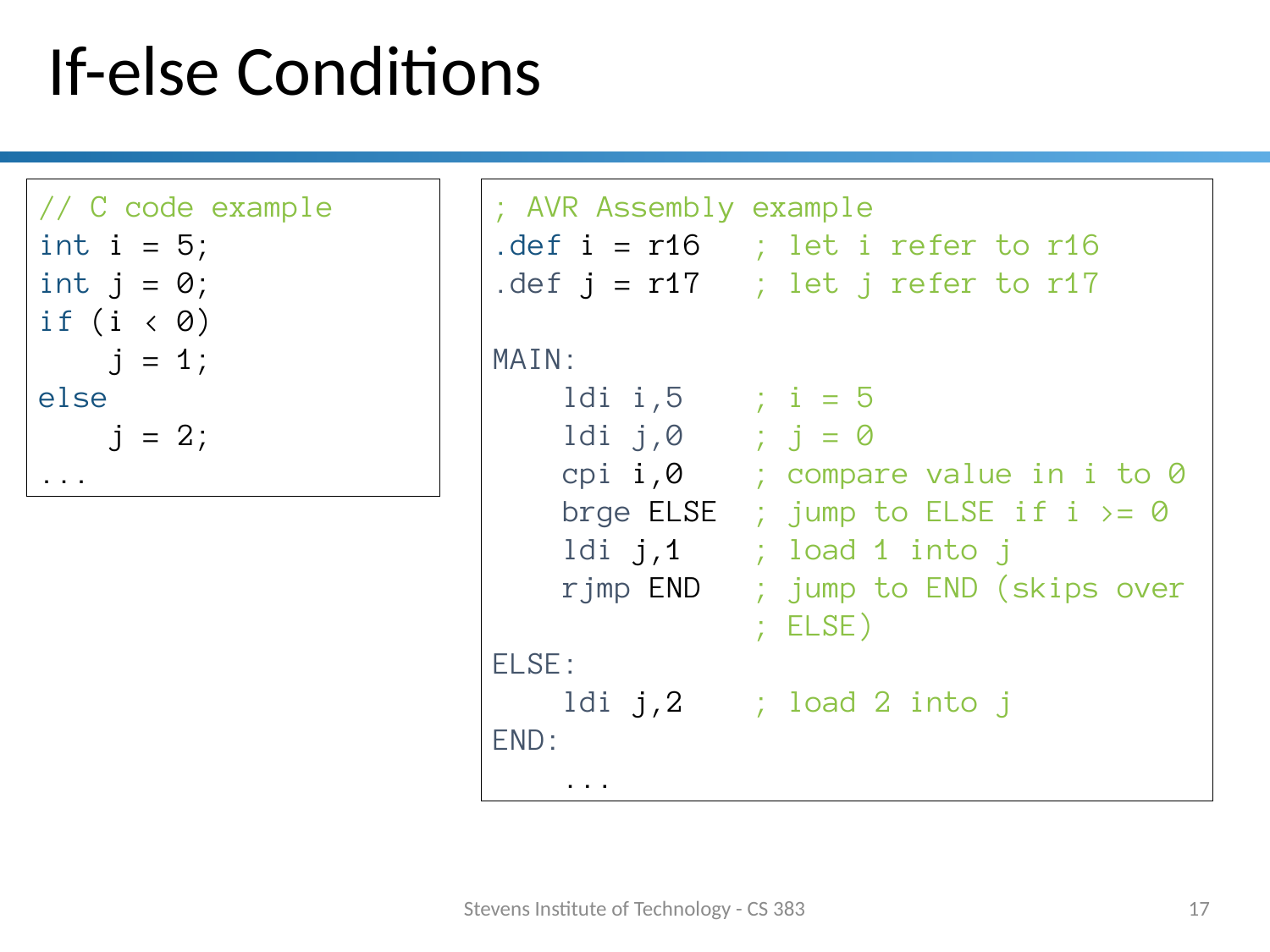

# If-else Conditions
// C code example
int i = 5;
int j = 0;
if (i < 0)
    j = 1;
else
    j = 2;
...
; AVR Assembly example
.def i = r16   ; let i refer to r16
.def j = r17   ; let j refer to r17

MAIN:
    ldi i,5    ; i = 5
    ldi j,0    ; j = 0
    cpi i,0    ; compare value in i to 0
    brge ELSE  ; jump to ELSE if i >= 0
    ldi j,1    ; load 1 into j
    rjmp END   ; jump to END (skips over
               ; ELSE)
ELSE:
    ldi j,2    ; load 2 into j
END:
    ...
Stevens Institute of Technology - CS 383
17